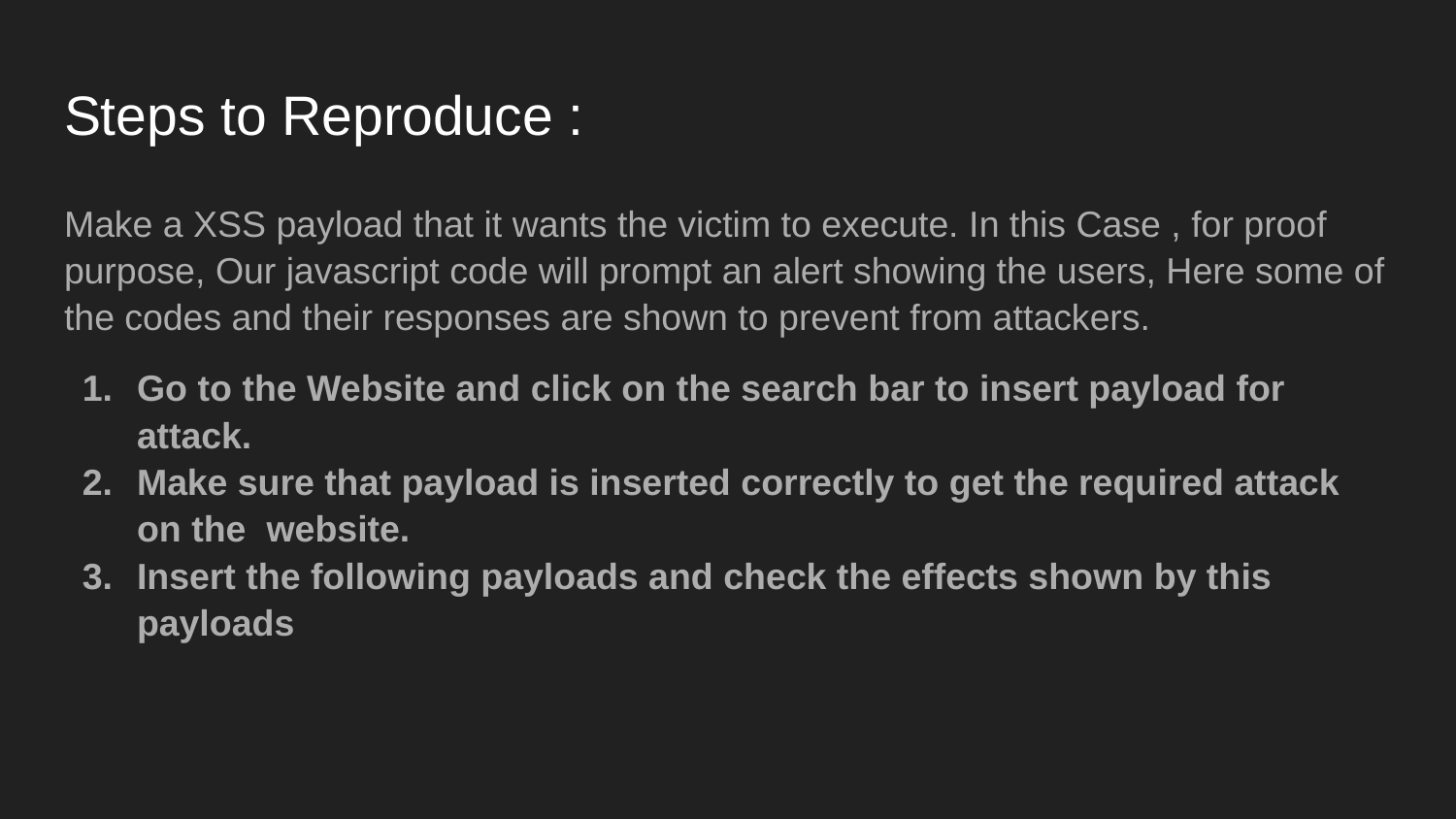

# Steps to Reproduce :
Make a XSS payload that it wants the victim to execute. In this Case , for proof purpose, Our javascript code will prompt an alert showing the users, Here some of the codes and their responses are shown to prevent from attackers.
Go to the Website and click on the search bar to insert payload for attack.
Make sure that payload is inserted correctly to get the required attack on the  website.
Insert the following payloads and check the effects shown by this payloads